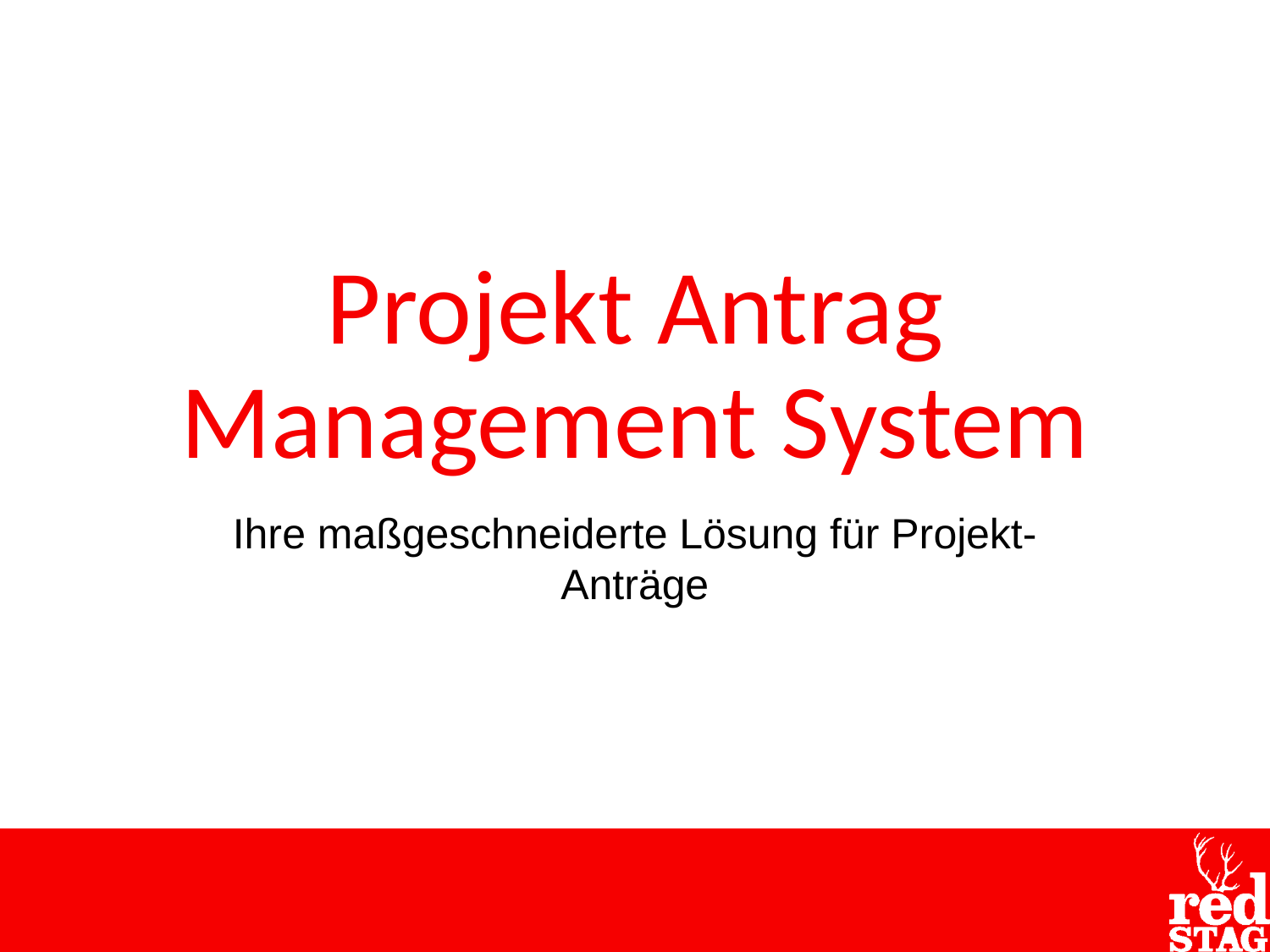

# Projekt Antrag Management System
Ihre maßgeschneiderte Lösung für Projekt-Anträge